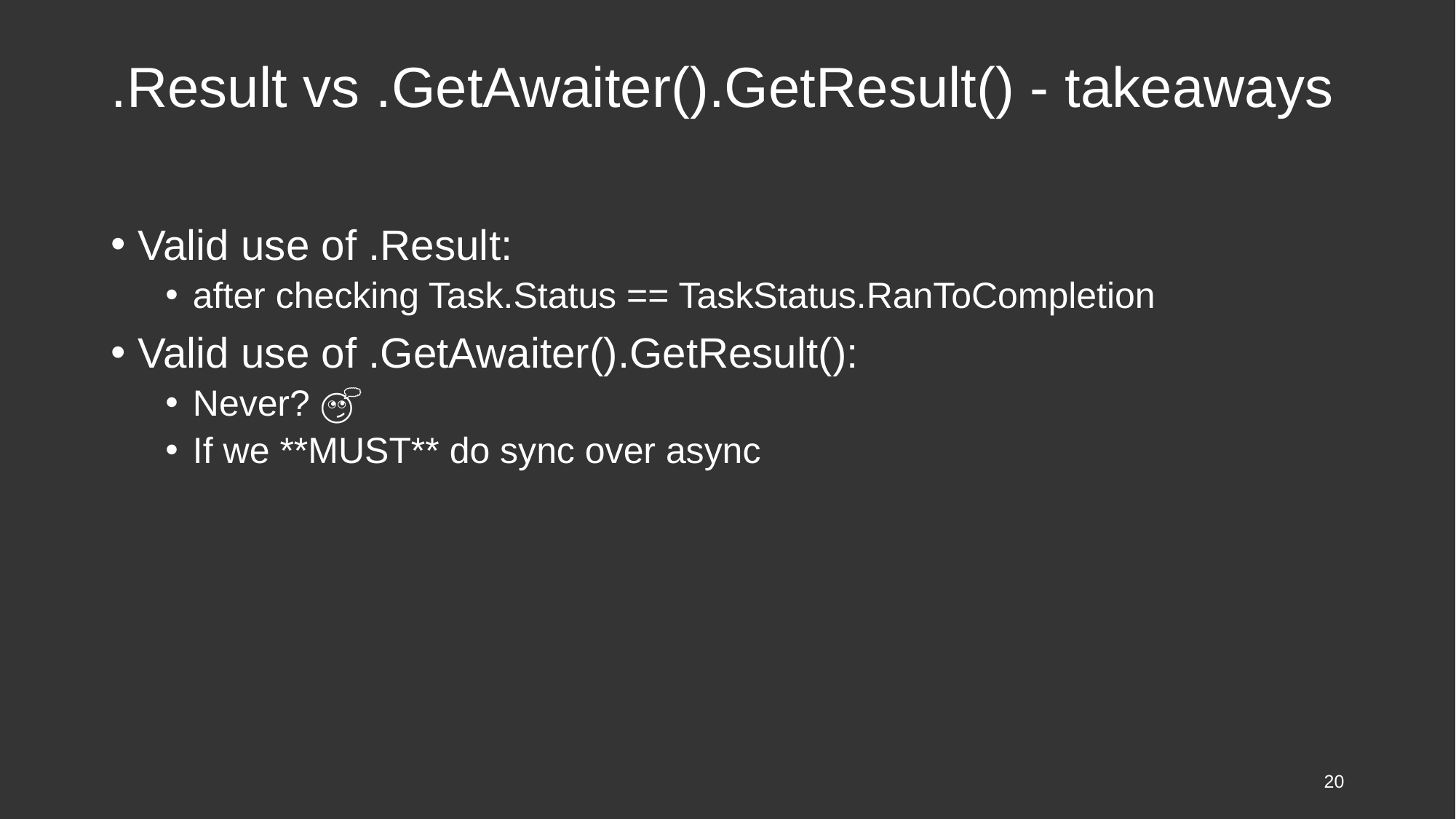

# .Result vs .GetAwaiter().GetResult() - takeaways
Valid use of .Result:
after checking Task.Status == TaskStatus.RanToCompletion
Valid use of .GetAwaiter().GetResult():
Never? 🤔
If we **MUST** do sync over async
20